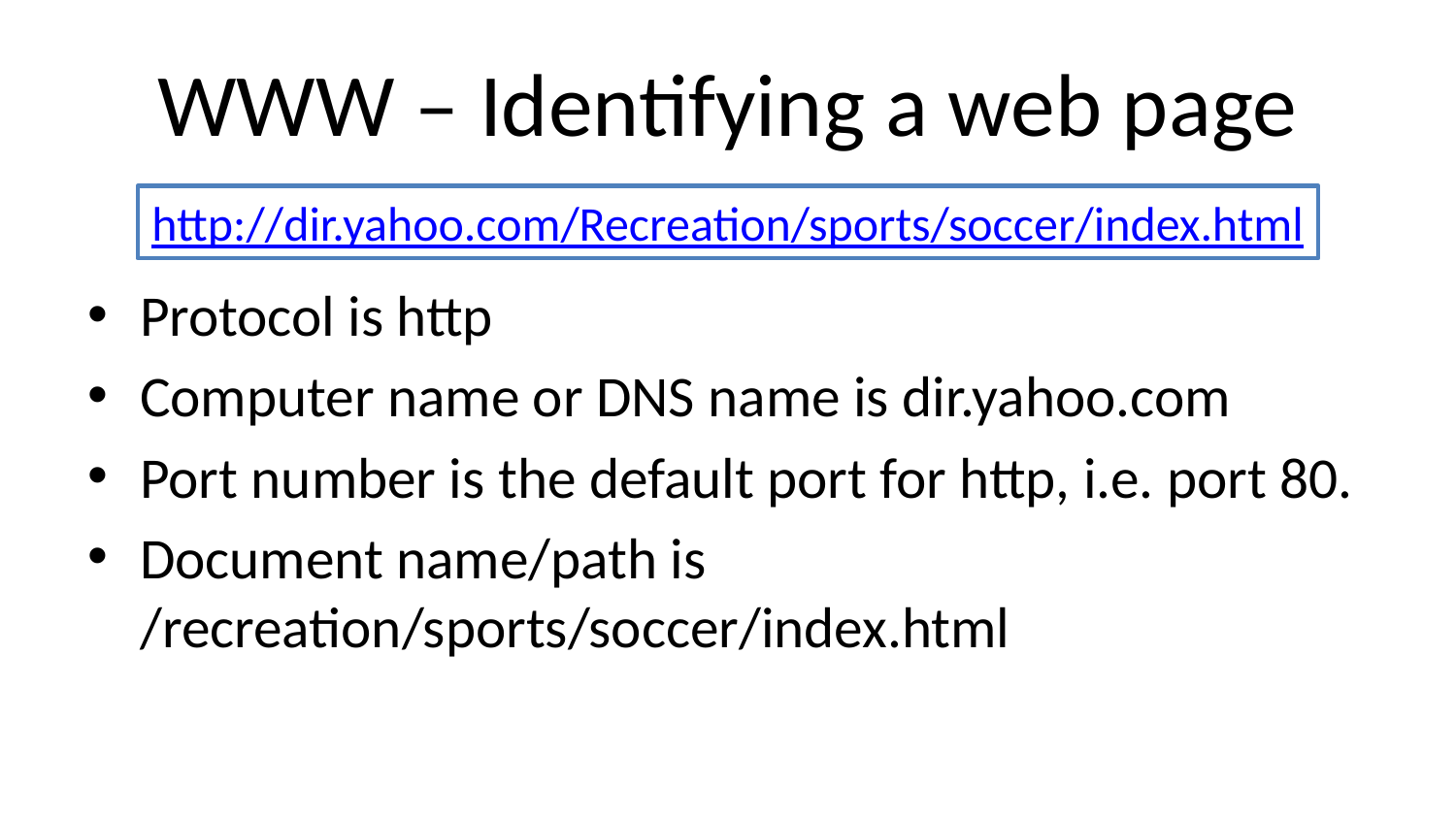

# WWW – Identifying a web page
http://dir.yahoo.com/Recreation/sports/soccer/index.html
Protocol is http
Computer name or DNS name is dir.yahoo.com
Port number is the default port for http, i.e. port 80.
Document name/path is /recreation/sports/soccer/index.html